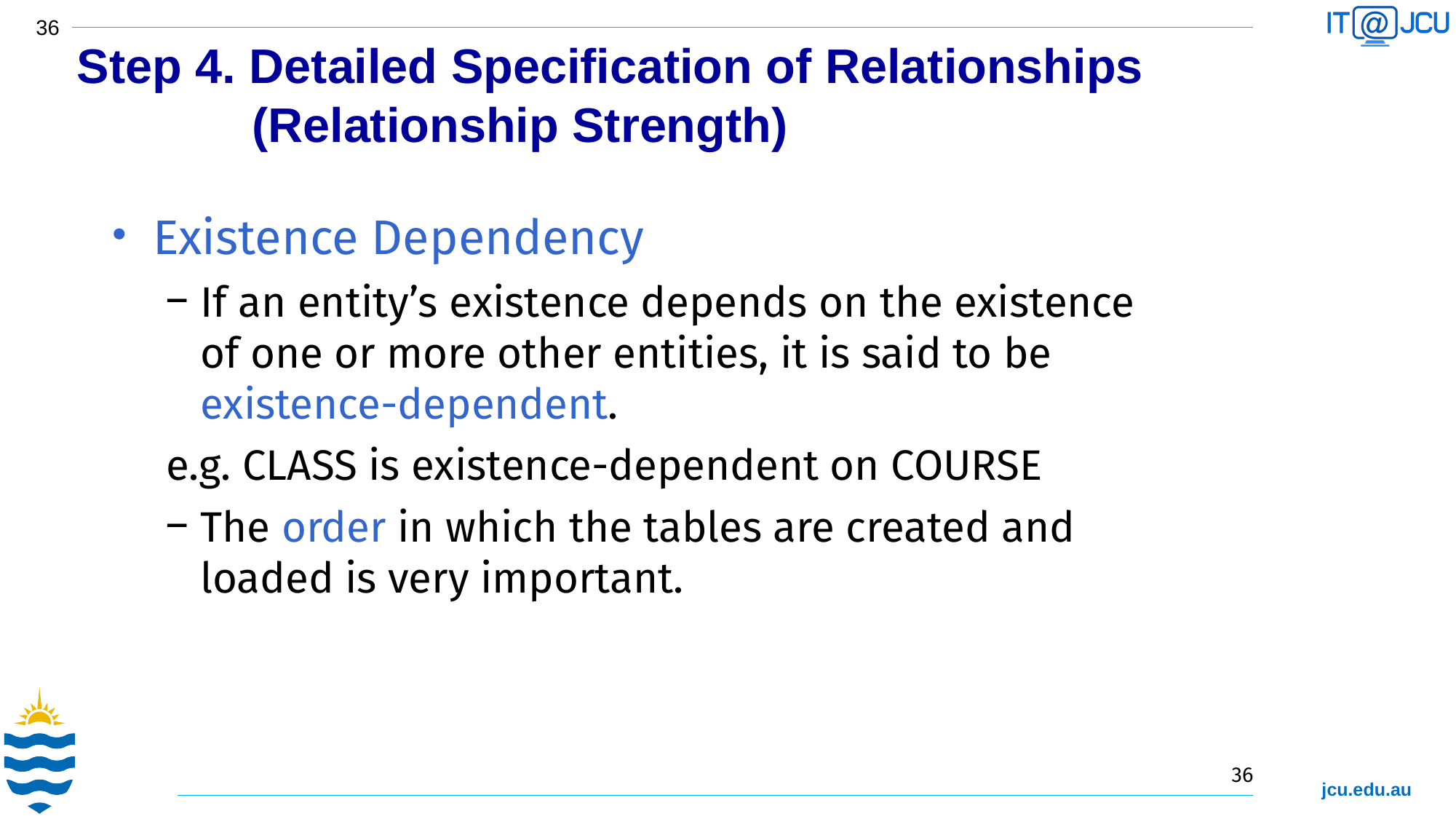

Step 4. Detailed Specification of Relationships
             (Relationship Strength)

Existence Dependency
If an entity’s existence depends on the existence of one or more other entities, it is said to be existence-dependent.
e.g. CLASS is existence-dependent on COURSE
The order in which the tables are created and loaded is very important.

36